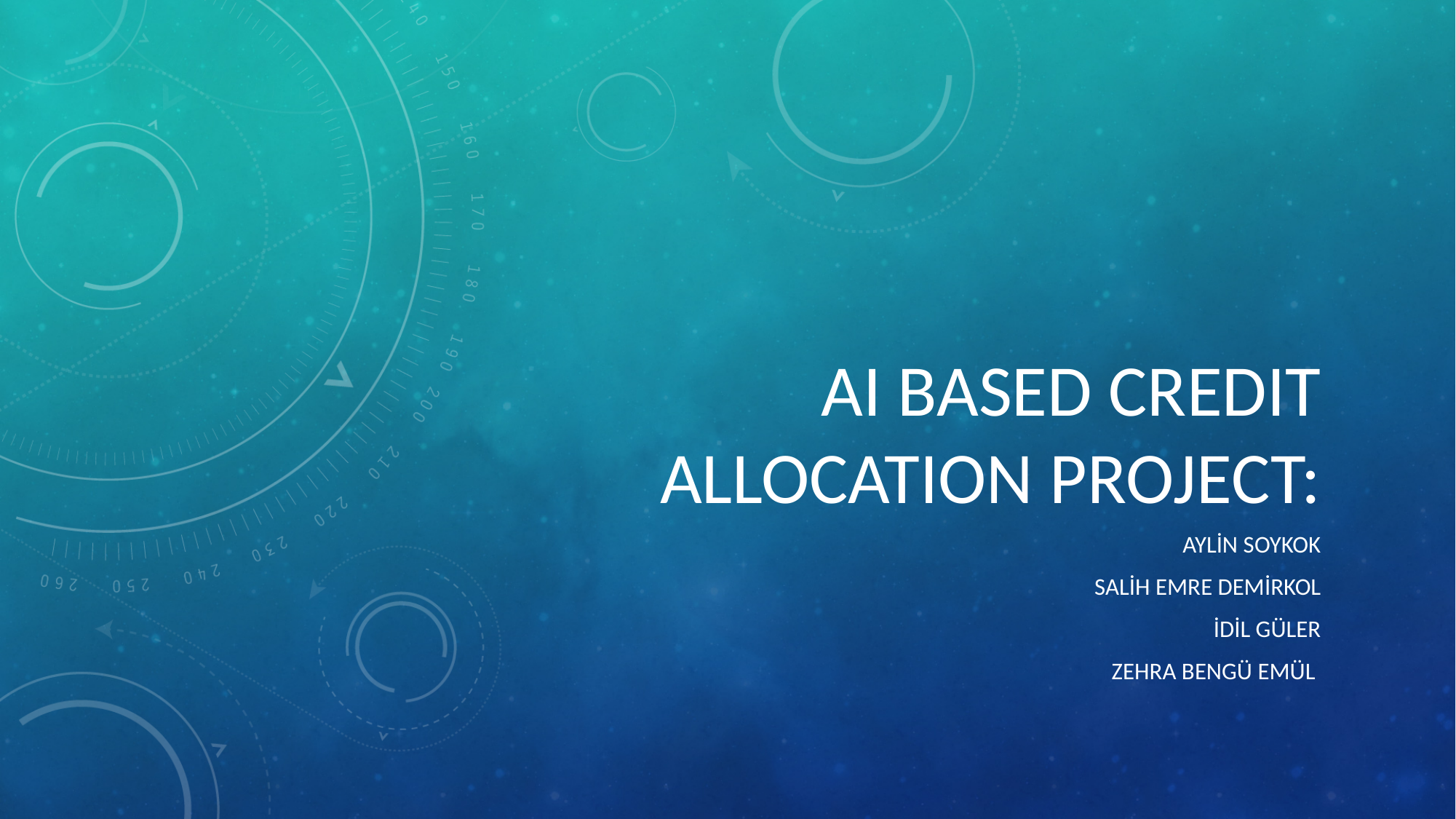

# AI based Credıt allocatıon Project:
Aylin soykok
Salih Emre Demirkol
İdil güler
Zehra bengü emül